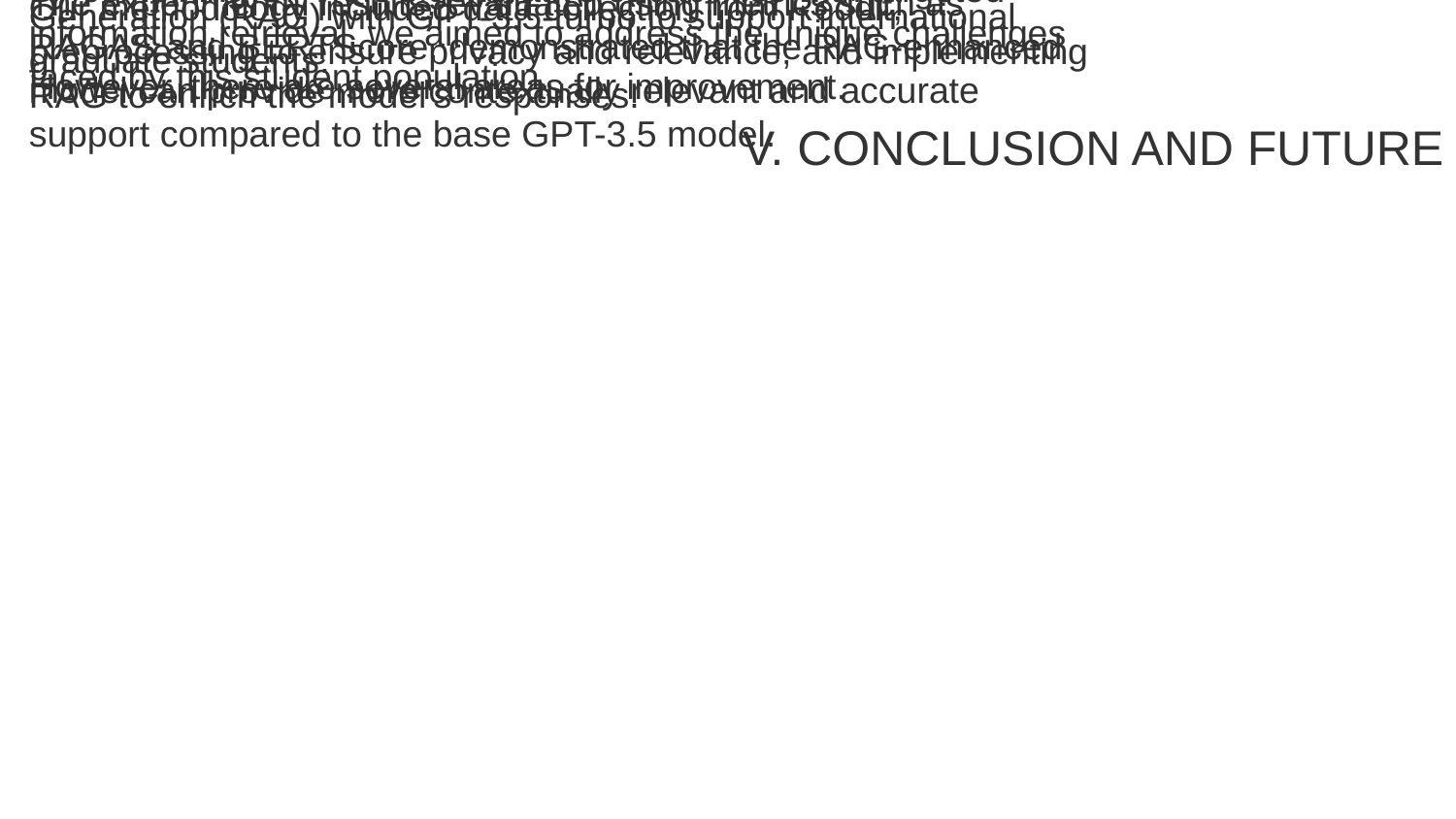

This research explored integrating Retrieval-Augmented Generation (RAG) with GPT-3.5-turbo to support international graduate students.
By combining GPT-3.5's generative capabilities with targeted information retrieval, we aimed to address the unique challenges faced by this student population.
Our methodology included data collection from Reddit, preprocessing to ensure privacy and relevance, and implementing RAG to enrich the model's responses.
The experimental results, evaluated using metrics such as RAGAS and BERTScore, demonstrated that the RAG-enhanced model can provide more contextually relevant and accurate support compared to the base GPT-3.5 model.
However, there are several areas for improvement.
V. CONCLUSION AND FUTURE WORK